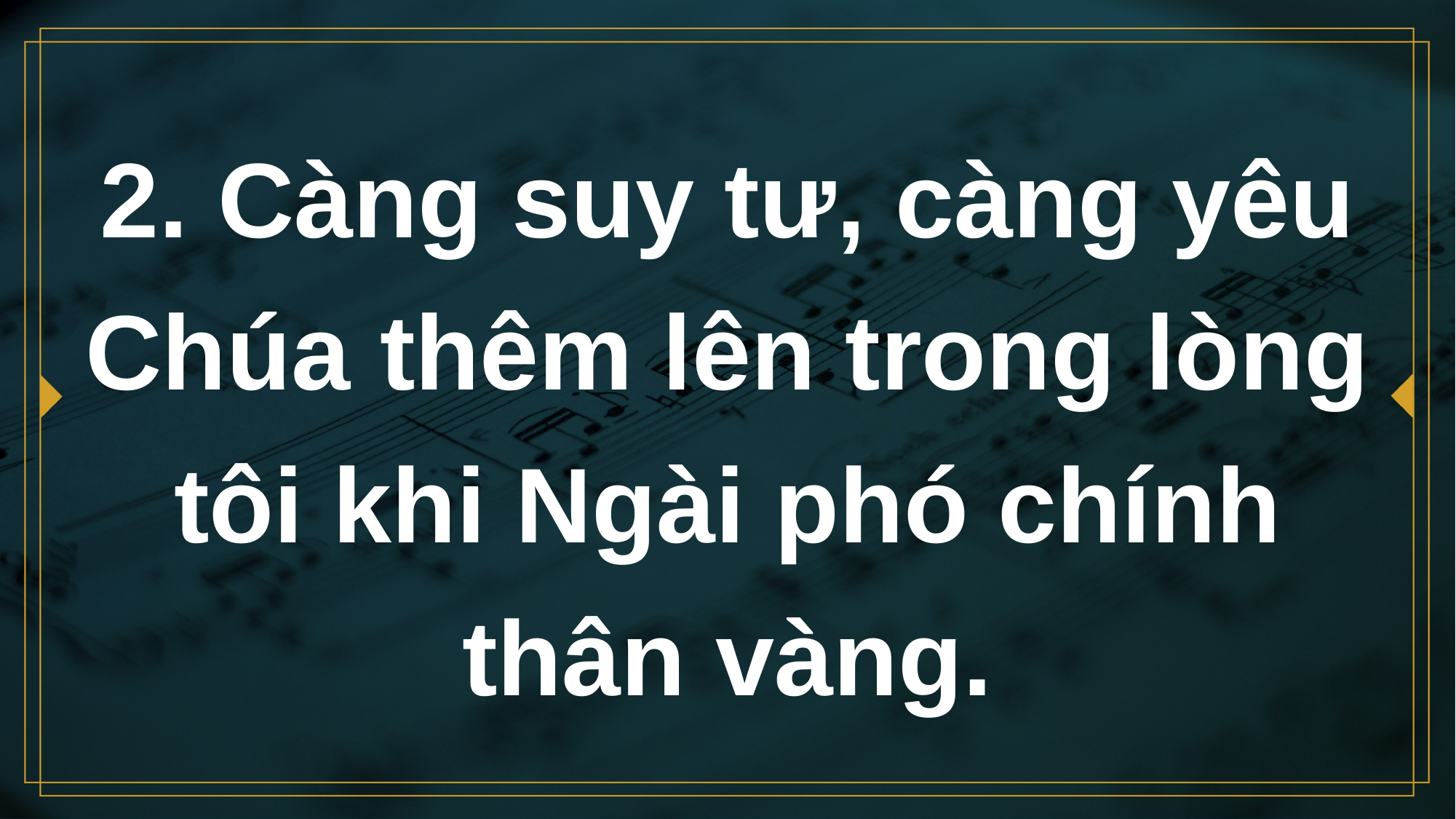

# 2. Càng suy tư, càng yêu Chúa thêm lên trong lòng tôi khi Ngài phó chính thân vàng.